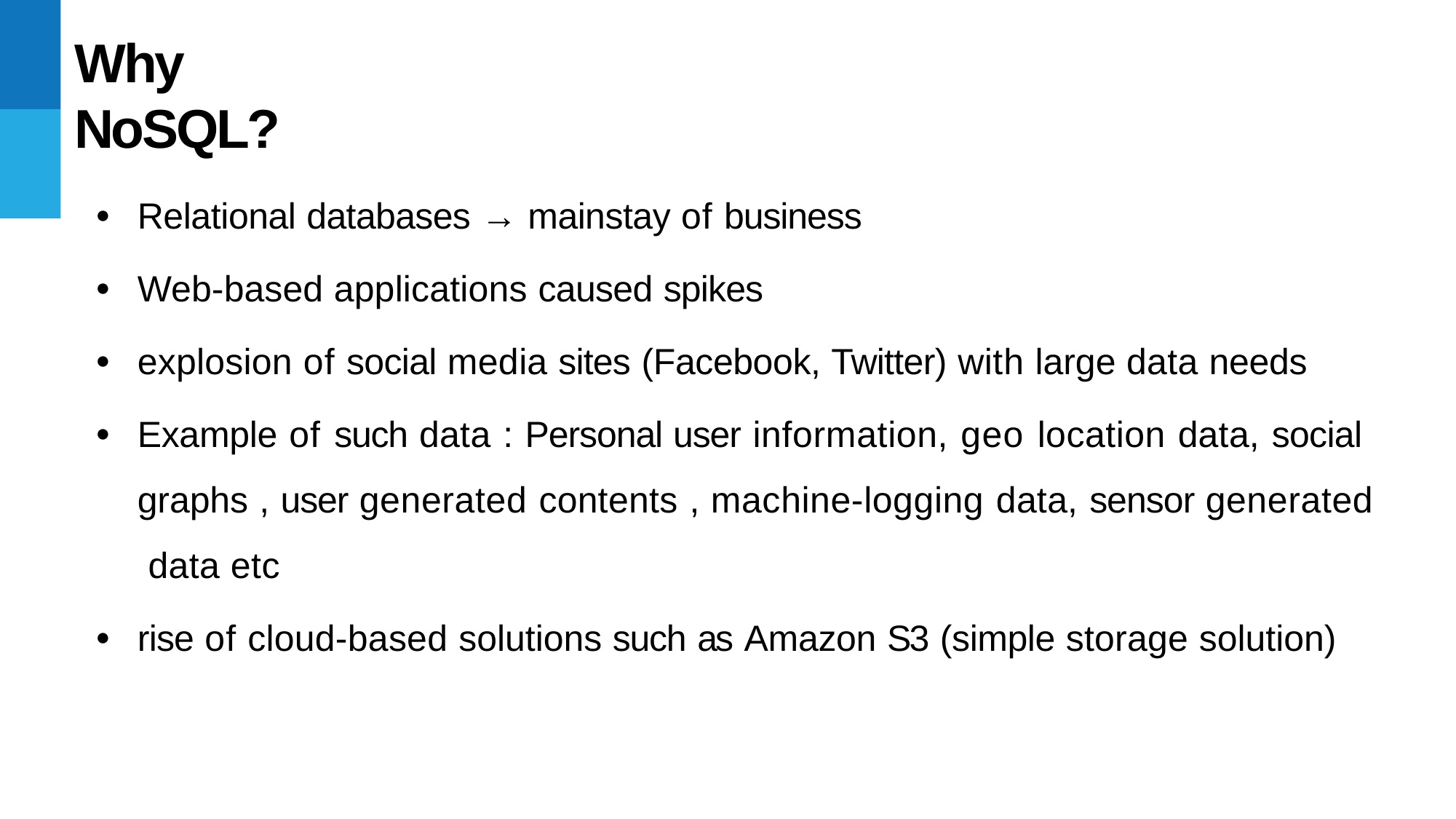

# Why NoSQL?
Relational databases → mainstay of business
Web-based applications caused spikes
explosion of social media sites (Facebook, Twitter) with large data needs
Example of such data : Personal user information, geo location data, social  graphs , user generated contents , machine-logging data, sensor generated  data etc
rise of cloud-based solutions such as Amazon S3 (simple storage solution)